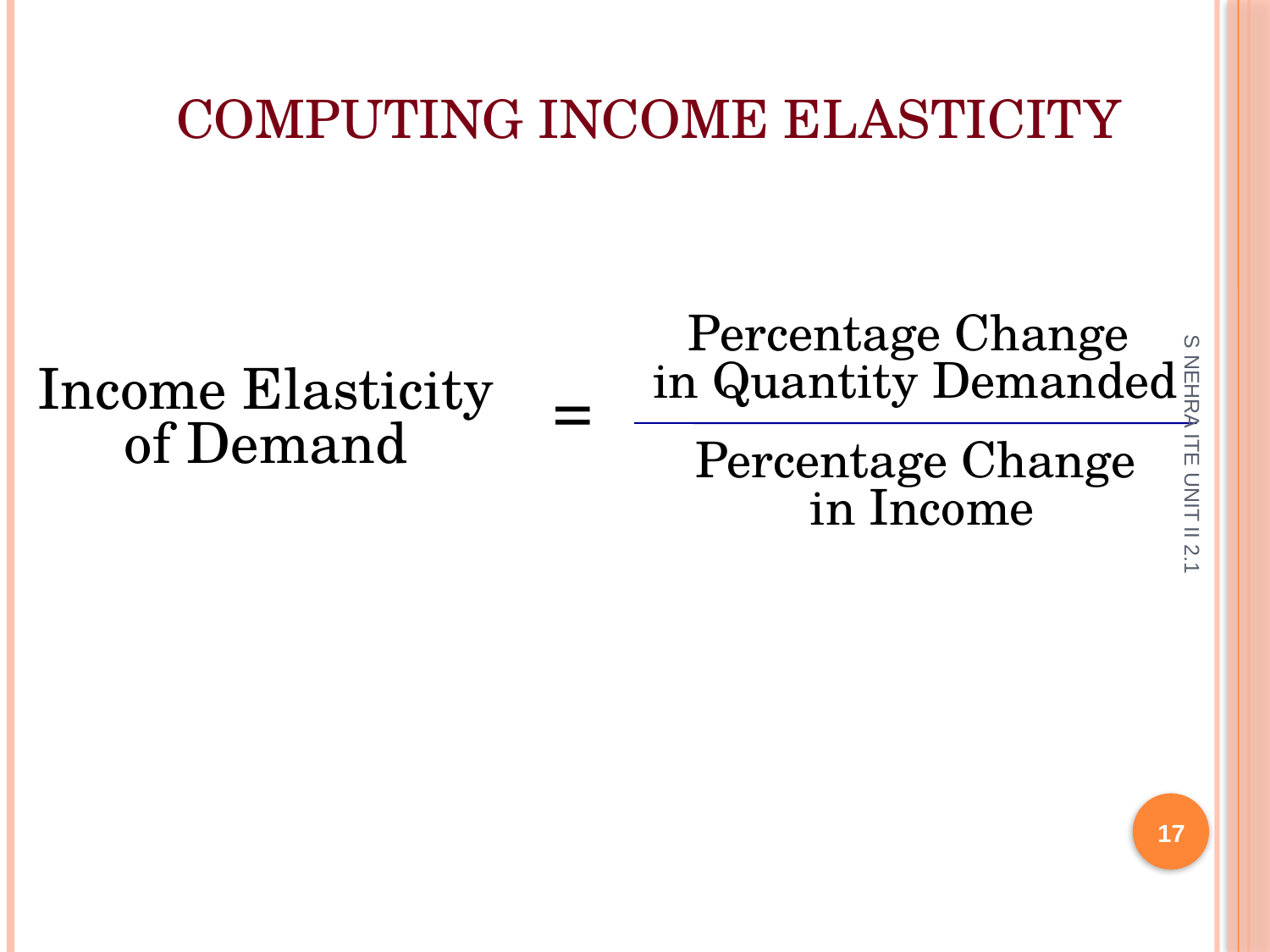

# Computing Income Elasticity
Percentage Change
in Quantity Demanded
Income Elasticity
of Demand
=

Percentage Change
 in Income
S NEHRA ITE UNIT II 2.1
17